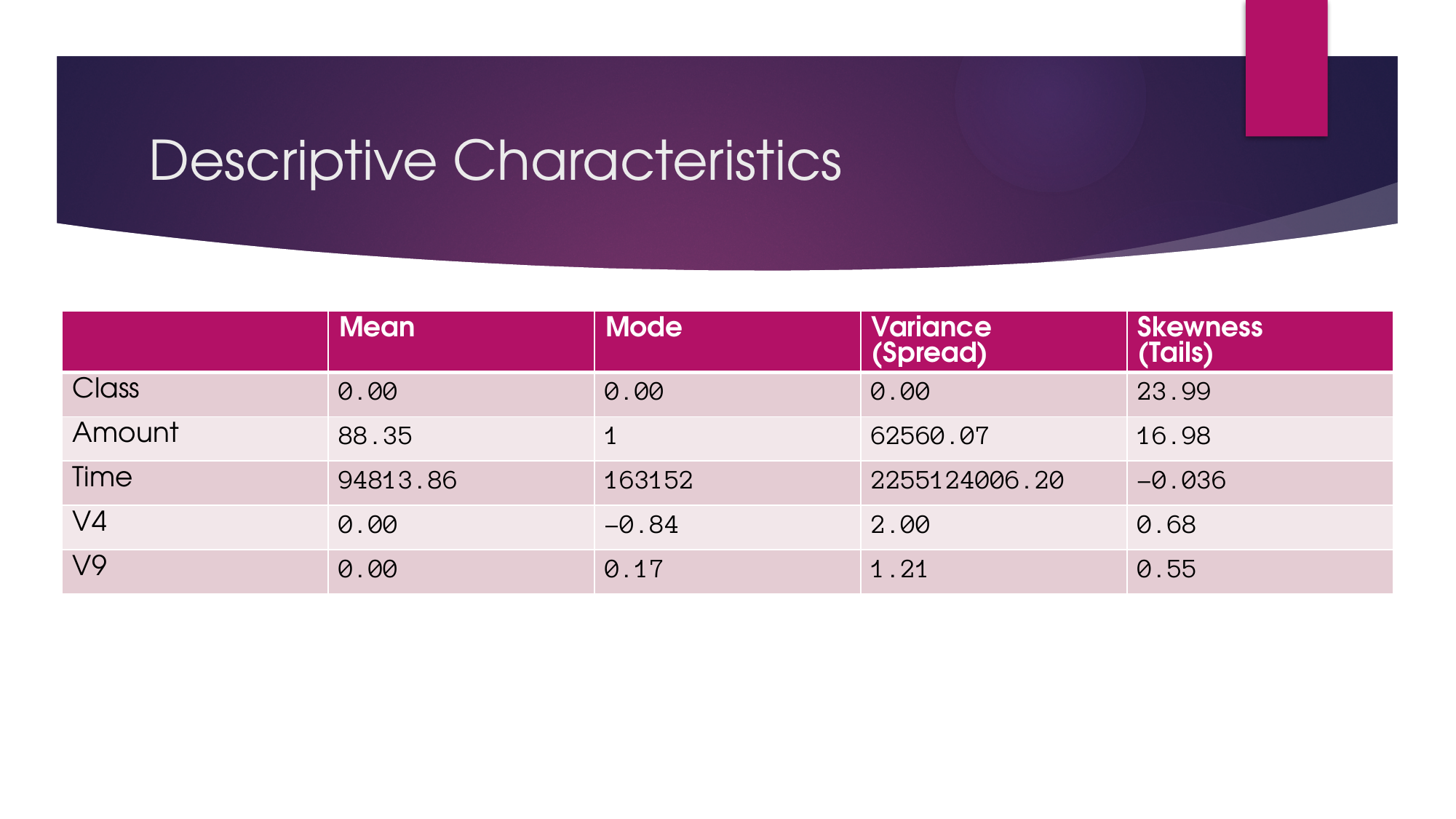

# Descriptive Characteristics
|  | Mean | Mode | Variance (Spread) | Skewness (Tails) |
| --- | --- | --- | --- | --- |
| Class | 0.00 | 0.00 | 0.00 | 23.99 |
| Amount | 88.35 | 1 | 62560.07 | 16.98 |
| Time | 94813.86 | 163152 | 2255124006.20 | -0.036 |
| V4 | 0.00 | -0.84 | 2.00 | 0.68 |
| V9 | 0.00 | 0.17 | 1.21 | 0.55 |